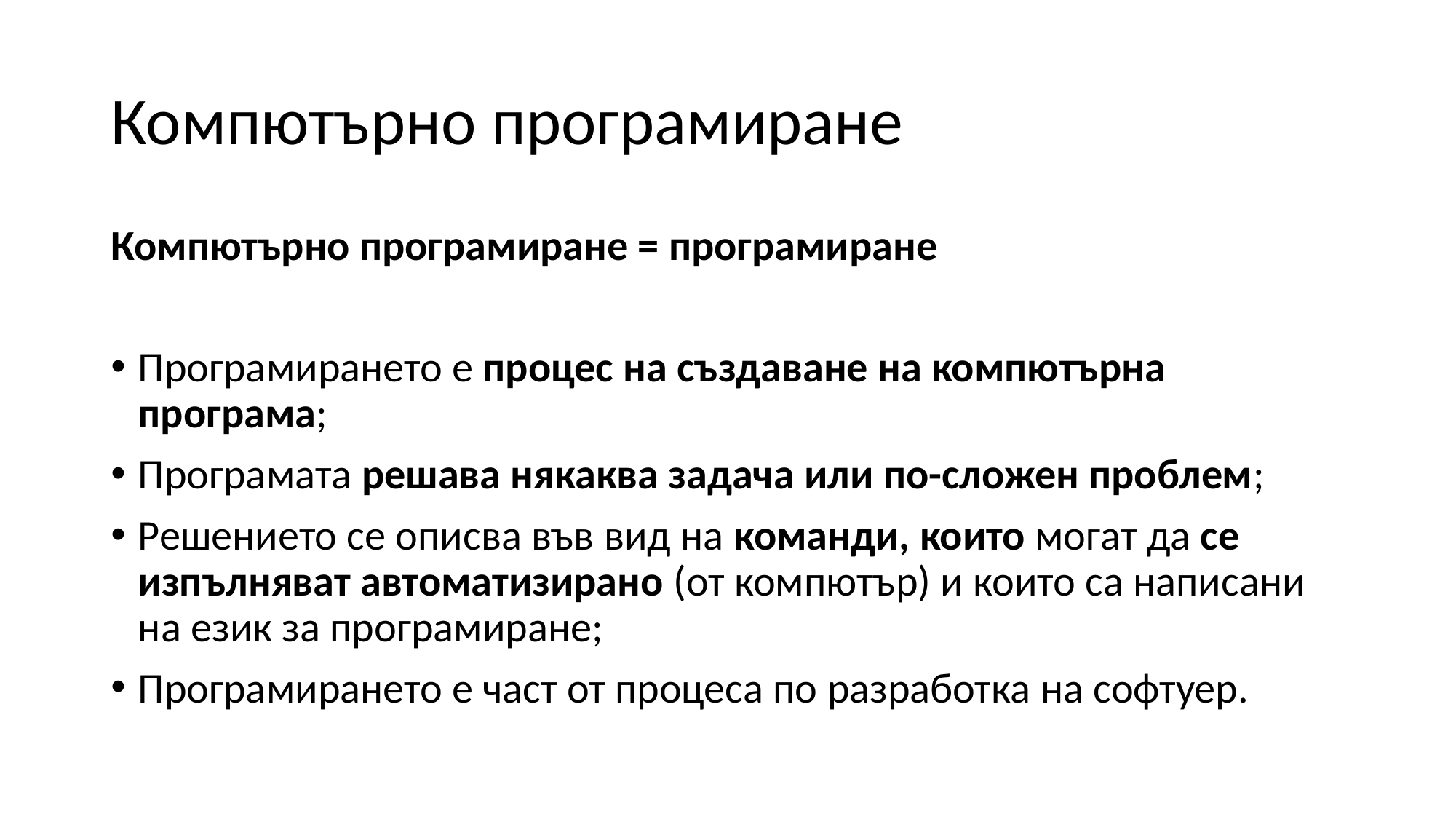

# Компютърно програмиране
Компютърно програмиране = програмиране

Програмирането е процес на създаване на компютърна програма;
Програмата решава някаква задача или по-сложен проблем;
Решението се описва във вид на команди, които могат да се изпълняват автоматизирано (от компютър) и които са написани на език за програмиране;
Програмирането е част от процеса по разработка на софтуер.